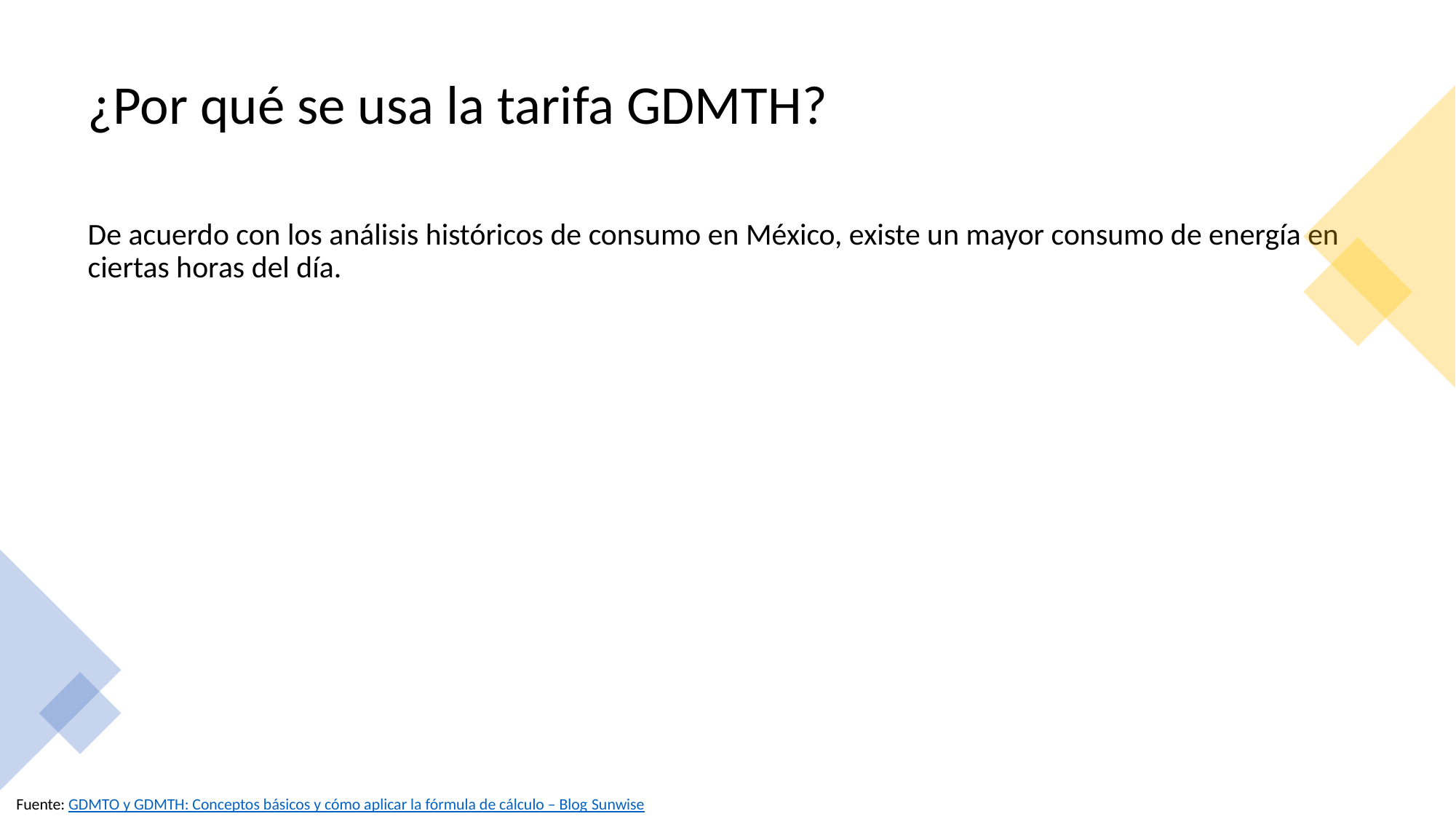

# ¿Por qué se usa la tarifa GDMTH?

De acuerdo con los análisis históricos de consumo en México, existe un mayor consumo de energía en ciertas horas del día.

Fuente: GDMTO y GDMTH: Conceptos básicos y cómo aplicar la fórmula de cálculo – Blog Sunwise